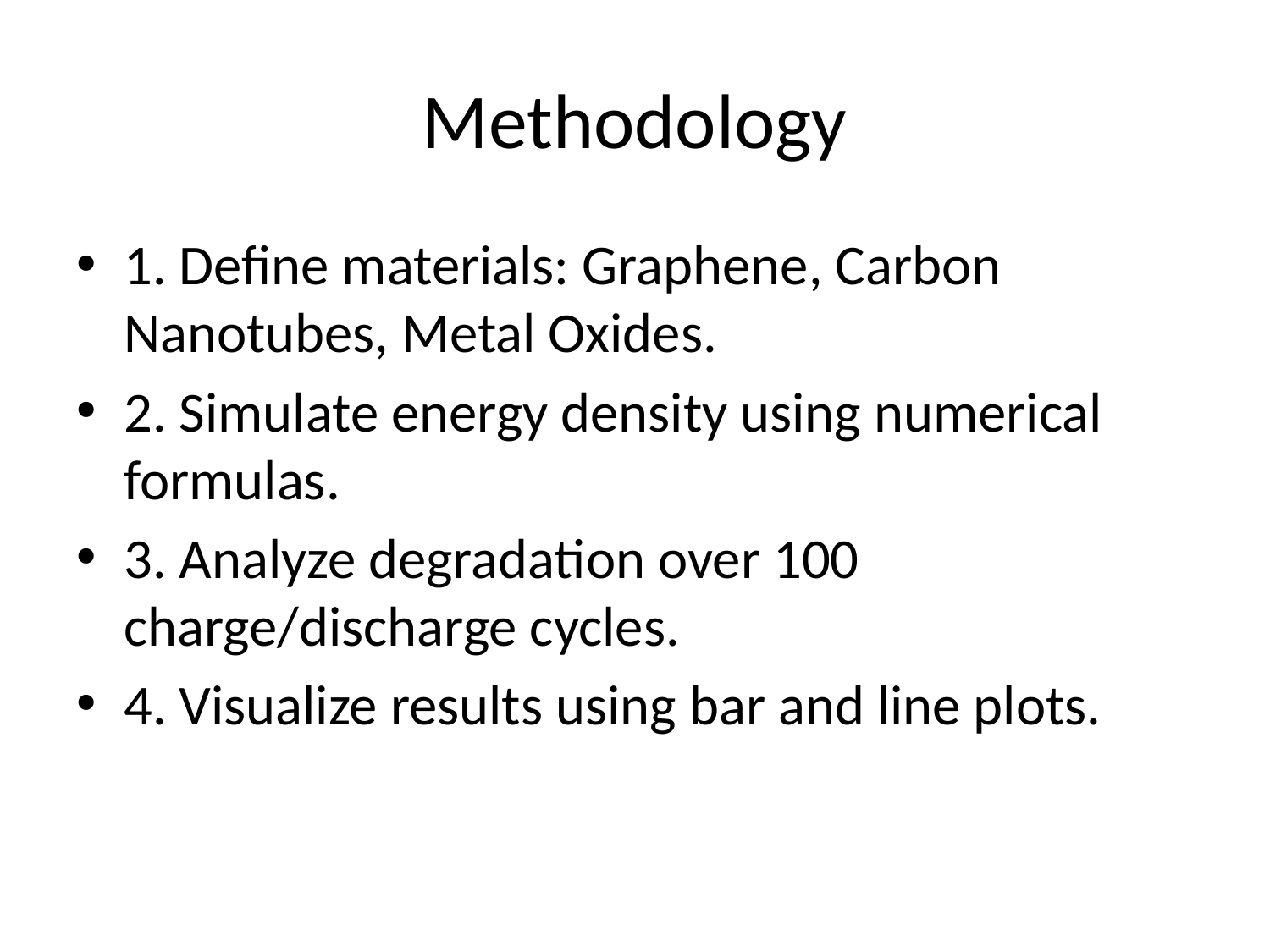

# Methodology
1. Define materials: Graphene, Carbon Nanotubes, Metal Oxides.
2. Simulate energy density using numerical formulas.
3. Analyze degradation over 100 charge/discharge cycles.
4. Visualize results using bar and line plots.